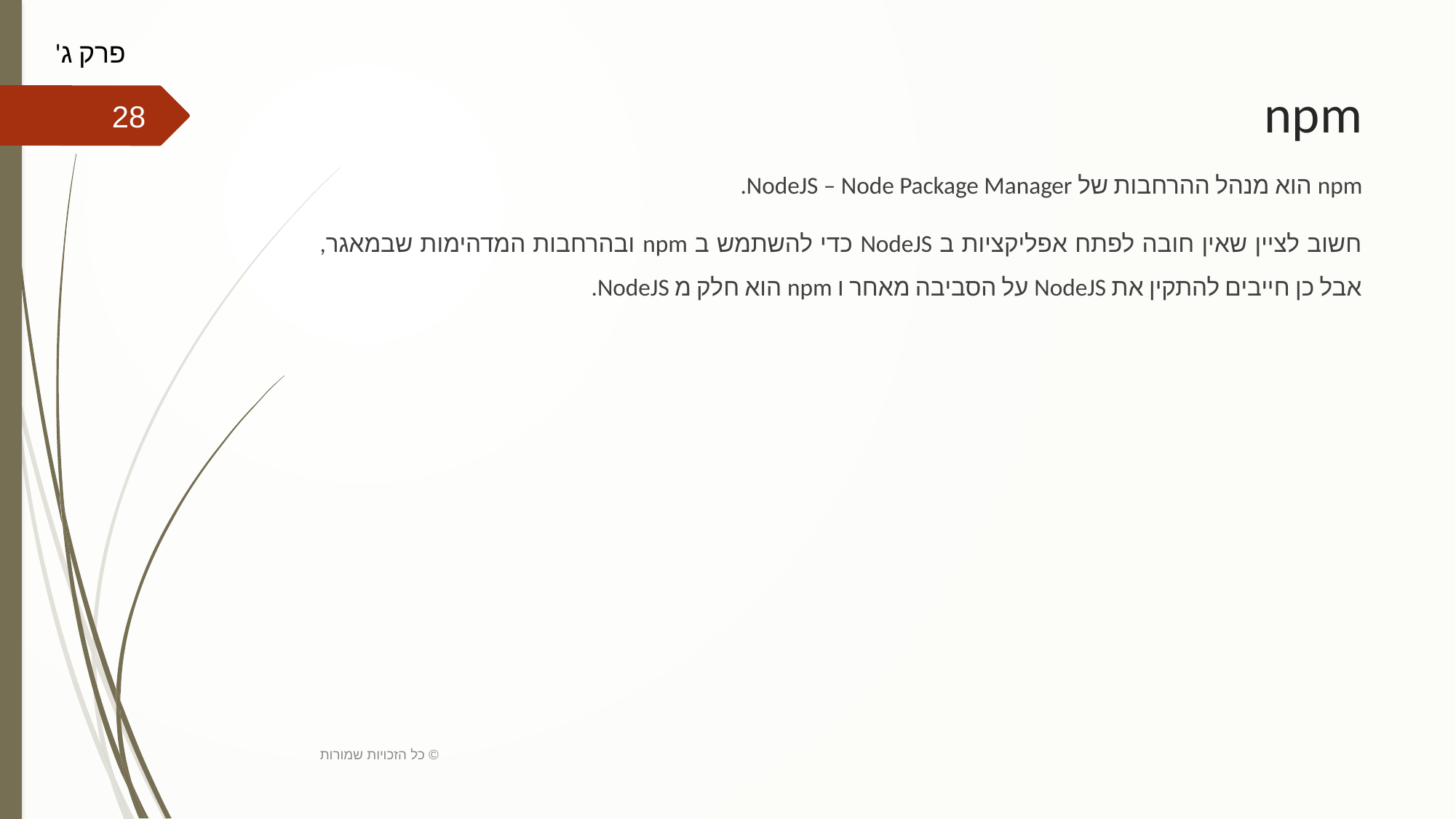

פרק ג'
# npm
28
npm הוא מנהל ההרחבות של NodeJS – Node Package Manager.
חשוב לציין שאין חובה לפתח אפליקציות ב NodeJS כדי להשתמש ב npm ובהרחבות המדהימות שבמאגר, אבל כן חייבים להתקין את NodeJS על הסביבה מאחר ו npm הוא חלק מ NodeJS.
כל הזכויות שמורות ©